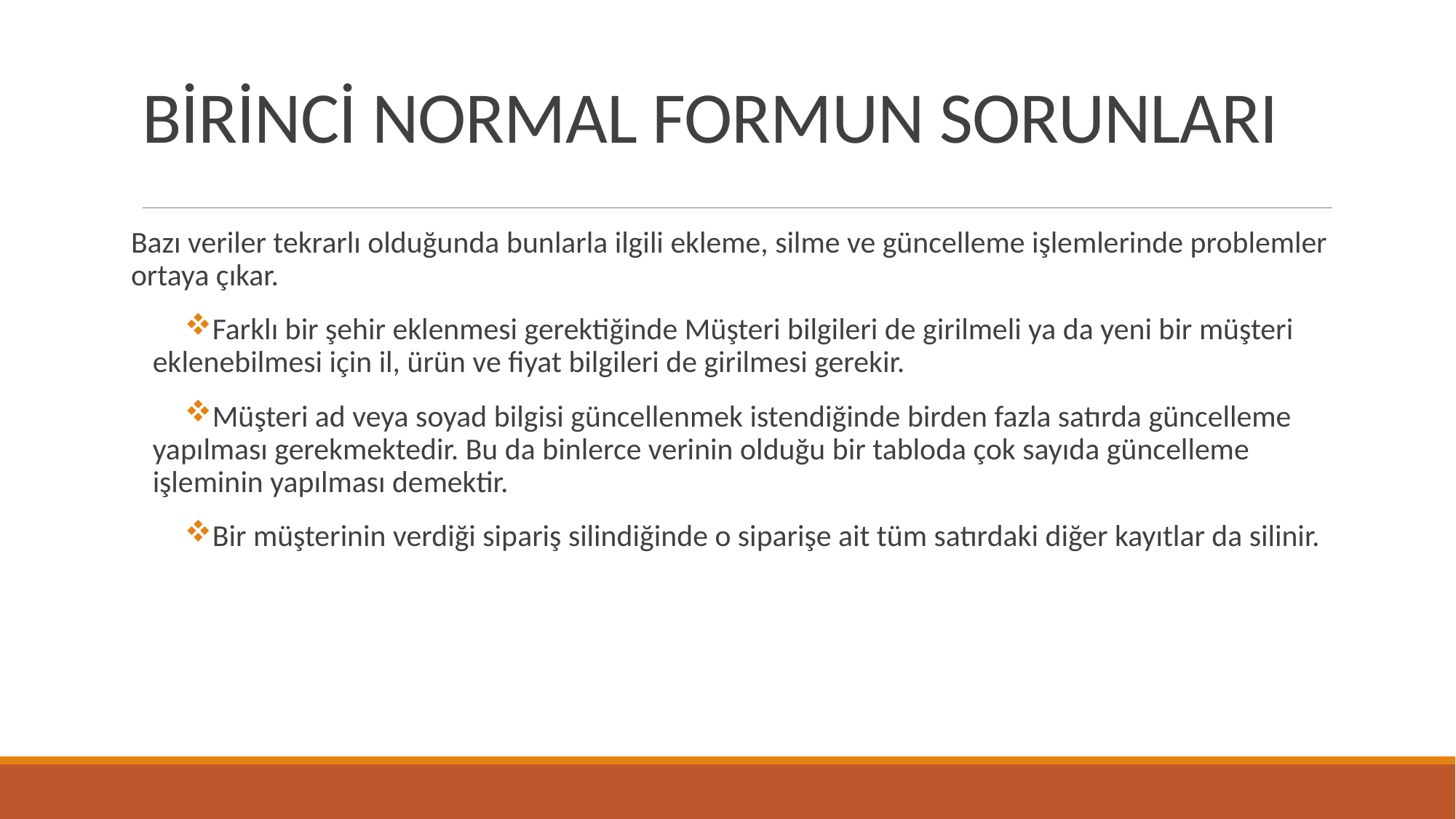

# BİRİNCİ NORMAL FORMUN SORUNLARI
Bazı veriler tekrarlı olduğunda bunlarla ilgili ekleme, silme ve güncelleme işlemlerinde problemler ortaya çıkar.
Farklı bir şehir eklenmesi gerektiğinde Müşteri bilgileri de girilmeli ya da yeni bir müşteri eklenebilmesi için il, ürün ve fiyat bilgileri de girilmesi gerekir.
Müşteri ad veya soyad bilgisi güncellenmek istendiğinde birden fazla satırda güncelleme yapılması gerekmektedir. Bu da binlerce verinin olduğu bir tabloda çok sayıda güncelleme işleminin yapılması demektir.
Bir müşterinin verdiği sipariş silindiğinde o siparişe ait tüm satırdaki diğer kayıtlar da silinir.